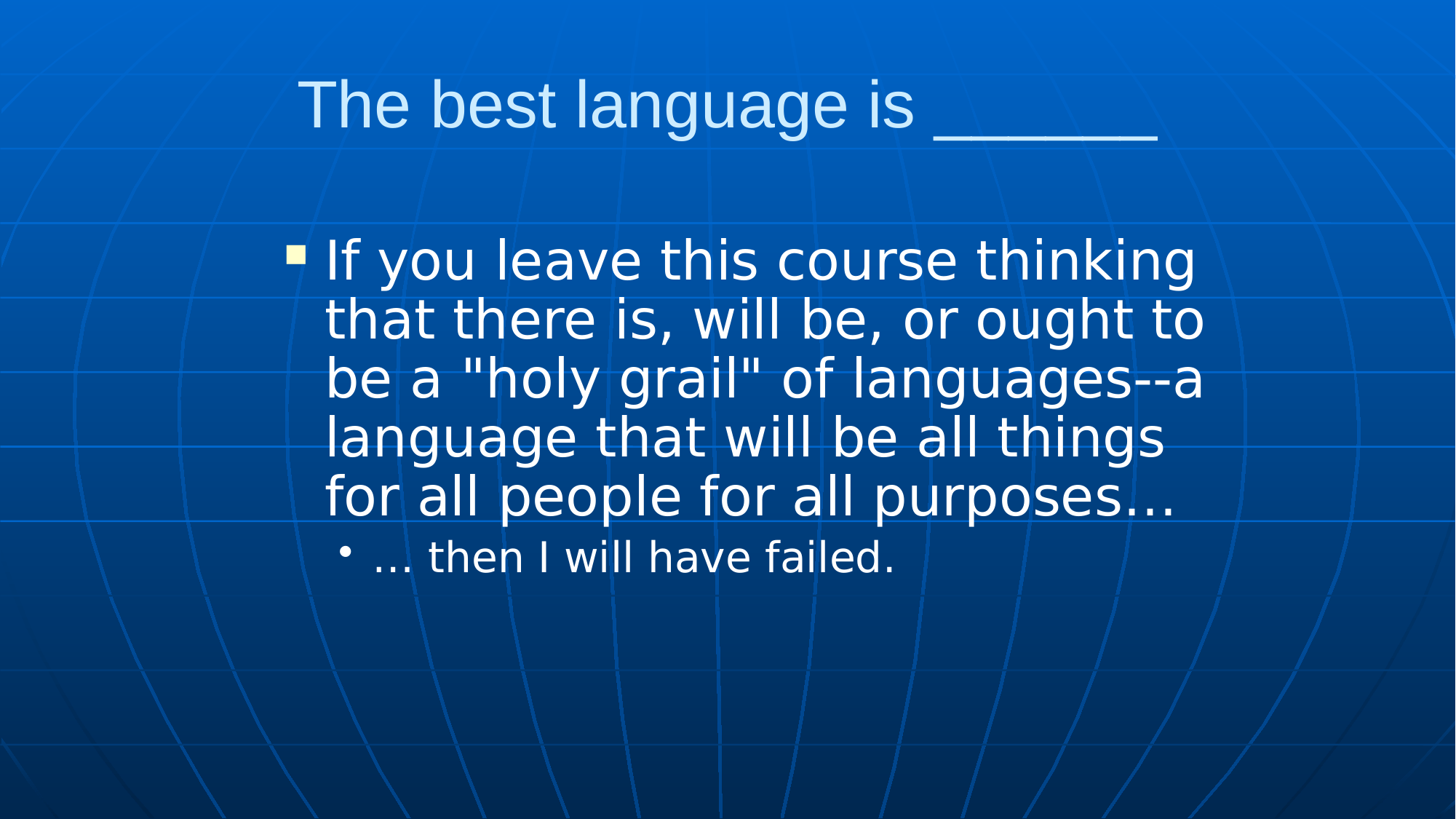

# The best language is ______
If you leave this course thinking that there is, will be, or ought to be a "holy grail" of languages--a language that will be all things for all people for all purposes…
… then I will have failed.